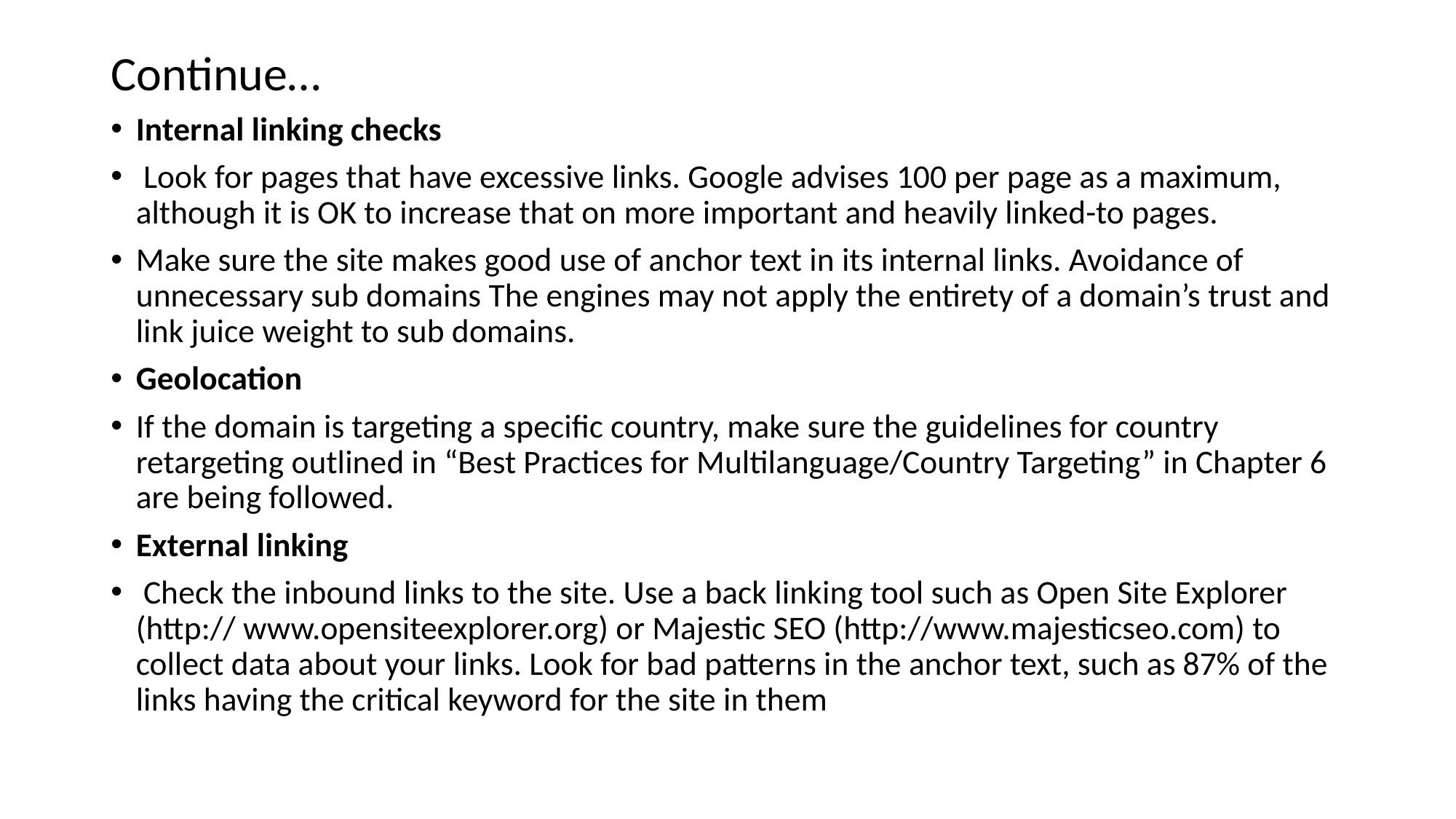

# Continue…
Internal linking checks
 Look for pages that have excessive links. Google advises 100 per page as a maximum, although it is OK to increase that on more important and heavily linked-to pages.
Make sure the site makes good use of anchor text in its internal links. Avoidance of unnecessary sub domains The engines may not apply the entirety of a domain’s trust and link juice weight to sub domains.
Geolocation
If the domain is targeting a specific country, make sure the guidelines for country retargeting outlined in “Best Practices for Multilanguage/Country Targeting” in Chapter 6 are being followed.
External linking
 Check the inbound links to the site. Use a back linking tool such as Open Site Explorer (http:// www.opensiteexplorer.org) or Majestic SEO (http://www.majesticseo.com) to collect data about your links. Look for bad patterns in the anchor text, such as 87% of the links having the critical keyword for the site in them